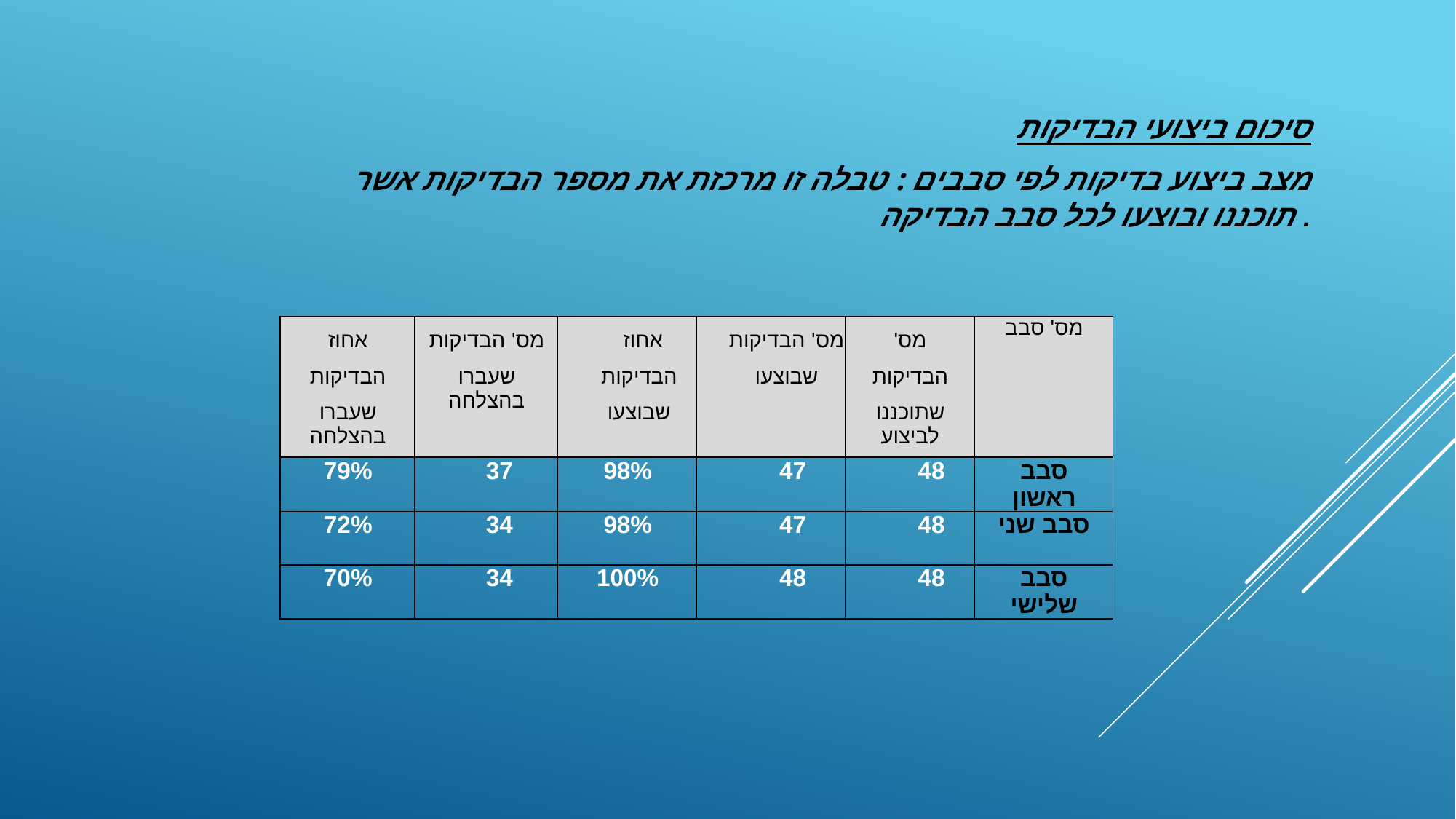

סיכום ביצועי הבדיקות
מצב ביצוע בדיקות לפי סבבים : טבלה זו מרכזת את מספר הבדיקות אשר תוכננו ובוצעו לכל סבב הבדיקה .

| אחוז הבדיקות שעברו בהצלחה | מס' הבדיקות שעברו בהצלחה | אחוז הבדיקות שבוצעו | מס' הבדיקות שבוצעו | מס' הבדיקות שתוכננו לביצוע | מס' סבב |
| --- | --- | --- | --- | --- | --- |
| 79% | 37 | 98% | 47 | 48 | סבב ראשון |
| 72% | 34 | 98% | 47 | 48 | סבב שני |
| 70% | 34 | 100% | 48 | 48 | סבב שלישי |